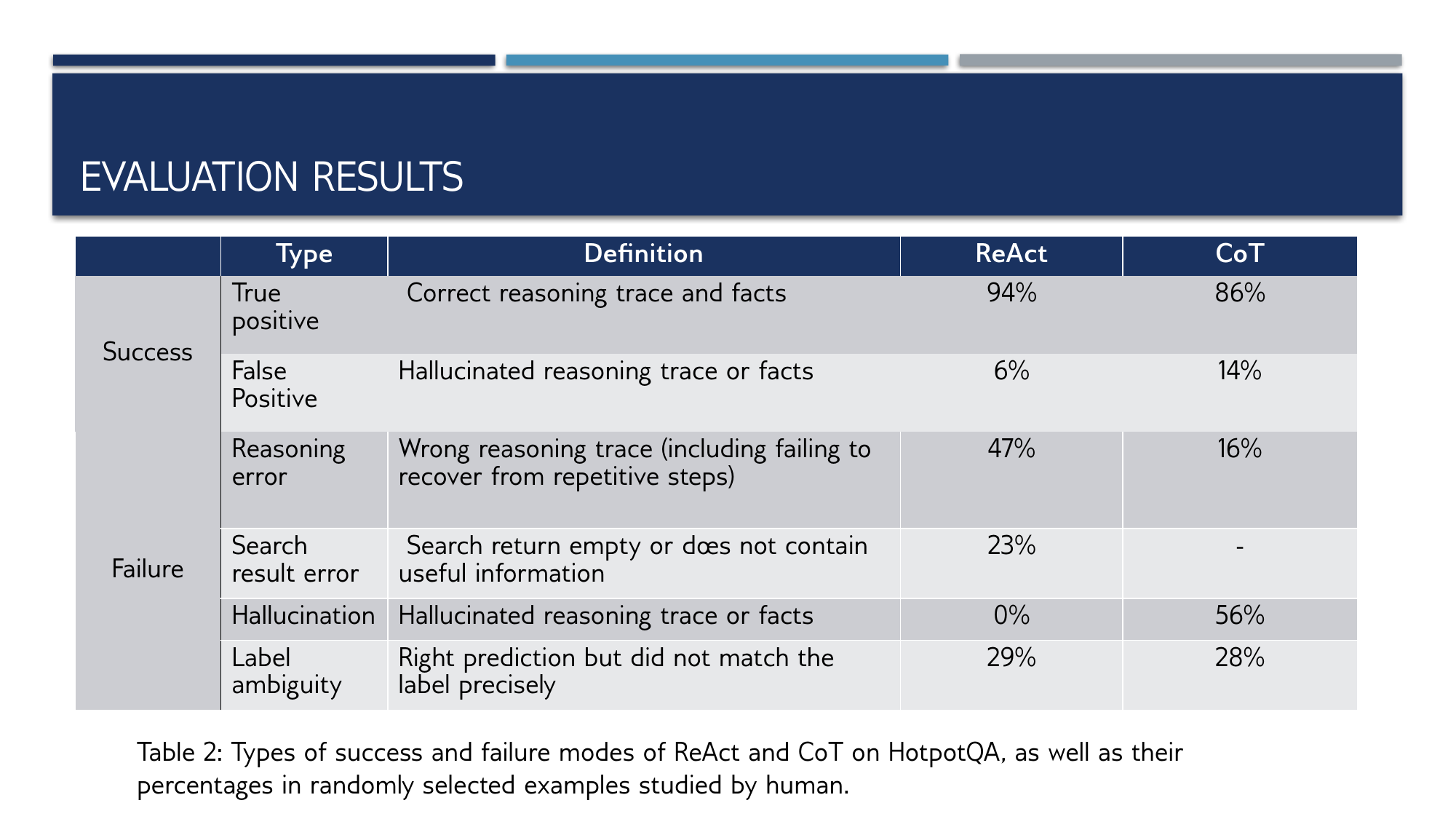

# Evaluation results
|  | Type | Definition | ReAct | CoT |
| --- | --- | --- | --- | --- |
| Success | True positive | Correct reasoning trace and facts | 94% | 86% |
|  | False Positive | Hallucinated reasoning trace or facts | 6% | 14% |
| Failure | Reasoning error | Wrong reasoning trace (including failing to recover from repetitive steps) | 47% | 16% |
|  | Search result error | Search return empty or does not contain useful information | 23% | - |
|  | Hallucination | Hallucinated reasoning trace or facts | 0% | 56% |
|  | Label ambiguity | Right prediction but did not match the label precisely | 29% | 28% |
Table 2: Types of success and failure modes of ReAct and CoT on HotpotQA, as well as their percentages in randomly selected examples studied by human.